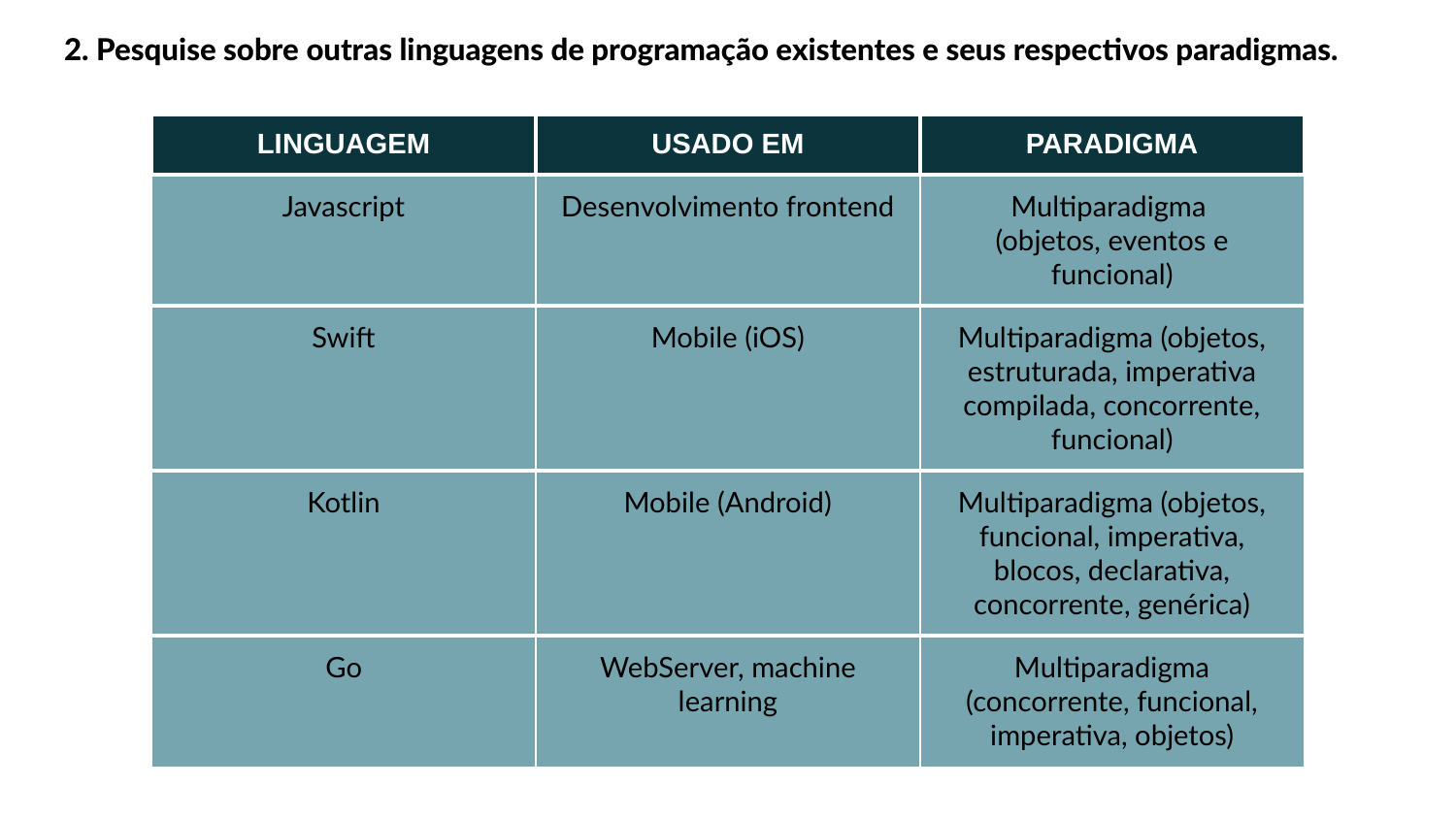

# 2. Pesquise sobre outras linguagens de programação existentes e seus respectivos paradigmas.
| LINGUAGEM | USADO EM | PARADIGMA |
| --- | --- | --- |
| Javascript | Desenvolvimento frontend | Multiparadigma (objetos, eventos e funcional) |
| Swift | Mobile (iOS) | Multiparadigma (objetos, estruturada, imperativa compilada, concorrente, funcional) |
| Kotlin | Mobile (Android) | Multiparadigma (objetos, funcional, imperativa, blocos, declarativa, concorrente, genérica) |
| Go | WebServer, machine learning | Multiparadigma (concorrente, funcional, imperativa, objetos) |